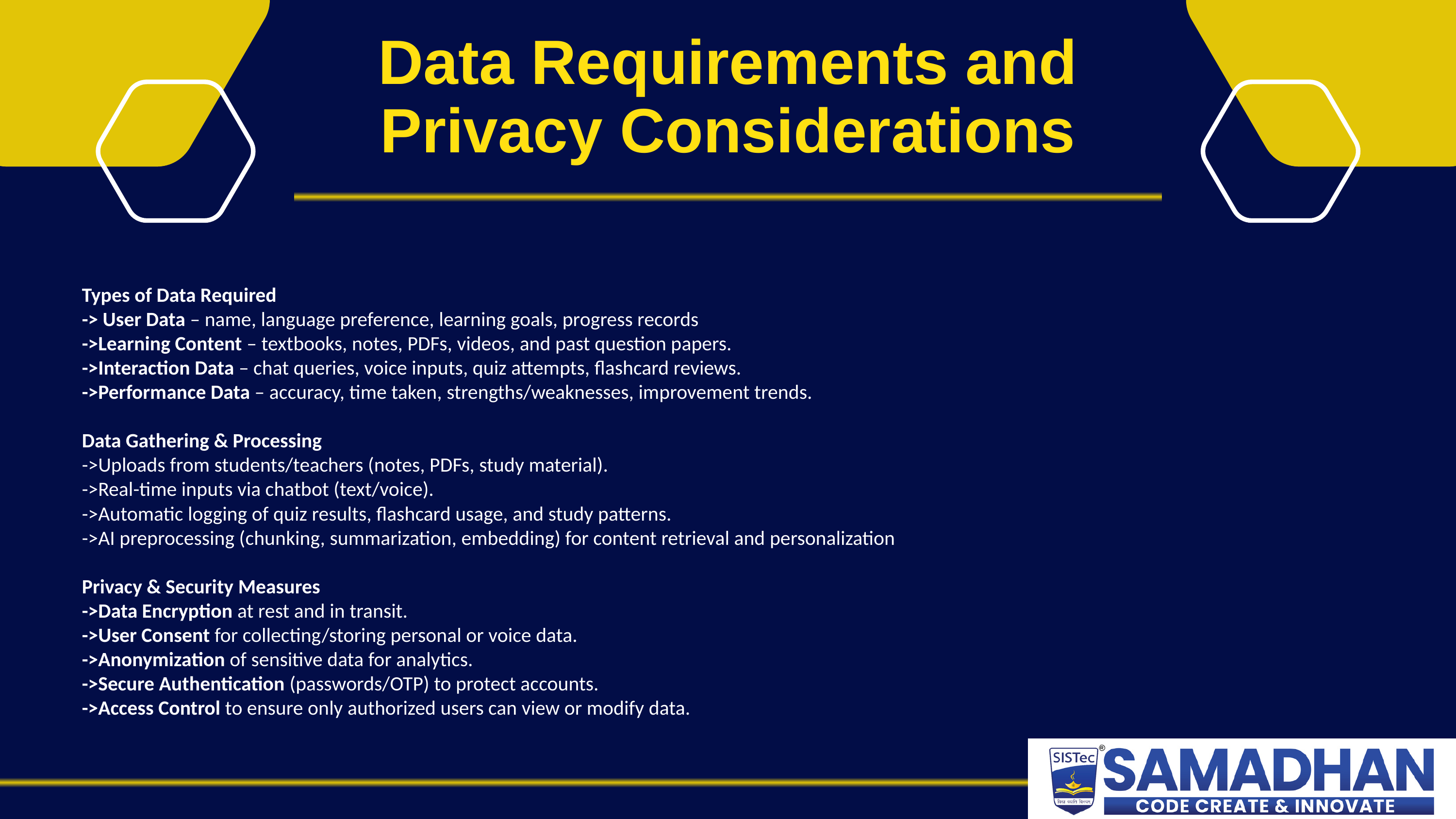

Data Requirements and Privacy Considerations

Types of Data Required
-> User Data – name, language preference, learning goals, progress records
->Learning Content – textbooks, notes, PDFs, videos, and past question papers.
->Interaction Data – chat queries, voice inputs, quiz attempts, flashcard reviews.
->Performance Data – accuracy, time taken, strengths/weaknesses, improvement trends.

Data Gathering & Processing
->Uploads from students/teachers (notes, PDFs, study material).
->Real-time inputs via chatbot (text/voice).
->Automatic logging of quiz results, flashcard usage, and study patterns.
->AI preprocessing (chunking, summarization, embedding) for content retrieval and personalization

Privacy & Security Measures
->Data Encryption at rest and in transit.
->User Consent for collecting/storing personal or voice data.
->Anonymization of sensitive data for analytics.
->Secure Authentication (passwords/OTP) to protect accounts.
->Access Control to ensure only authorized users can view or modify data.